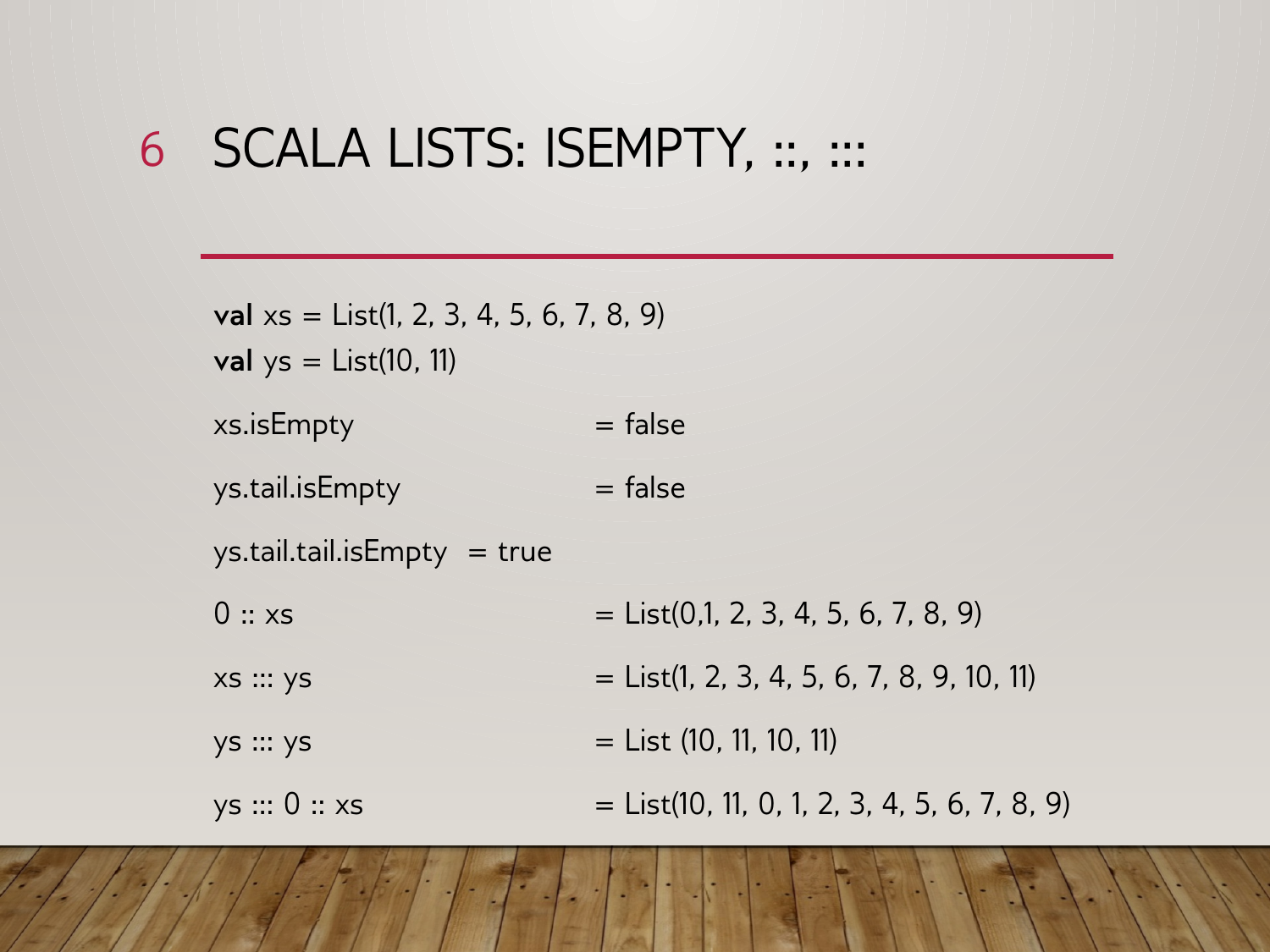

6
# Scala lists: isempty, ::, :::
val xs = List(1, 2, 3, 4, 5, 6, 7, 8, 9)
val ys = List(10, 11)
xs.isEmpty		= false
ys.tail.isEmpty		= false
ys.tail.tail.isEmpty	= true
0 :: xs			= List(0,1, 2, 3, 4, 5, 6, 7, 8, 9)
xs ::: ys			= List(1, 2, 3, 4, 5, 6, 7, 8, 9, 10, 11)
ys ::: ys			= List (10, 11, 10, 11)
ys ::: 0 :: xs		= List(10, 11, 0, 1, 2, 3, 4, 5, 6, 7, 8, 9)